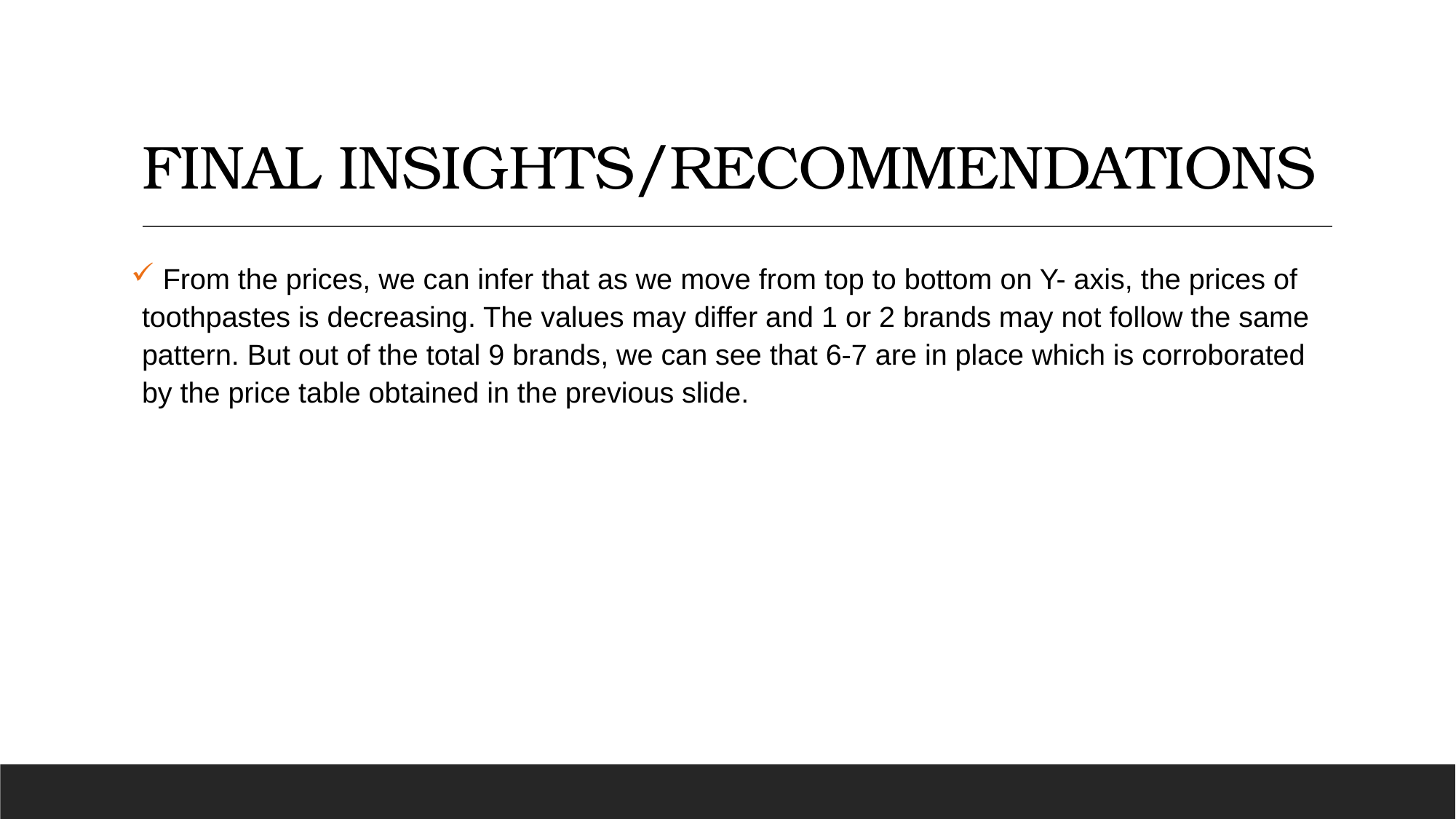

# FINAL INSIGHTS/RECOMMENDATIONS
 From the prices, we can infer that as we move from top to bottom on Y- axis, the prices of toothpastes is decreasing. The values may differ and 1 or 2 brands may not follow the same pattern. But out of the total 9 brands, we can see that 6-7 are in place which is corroborated by the price table obtained in the previous slide.